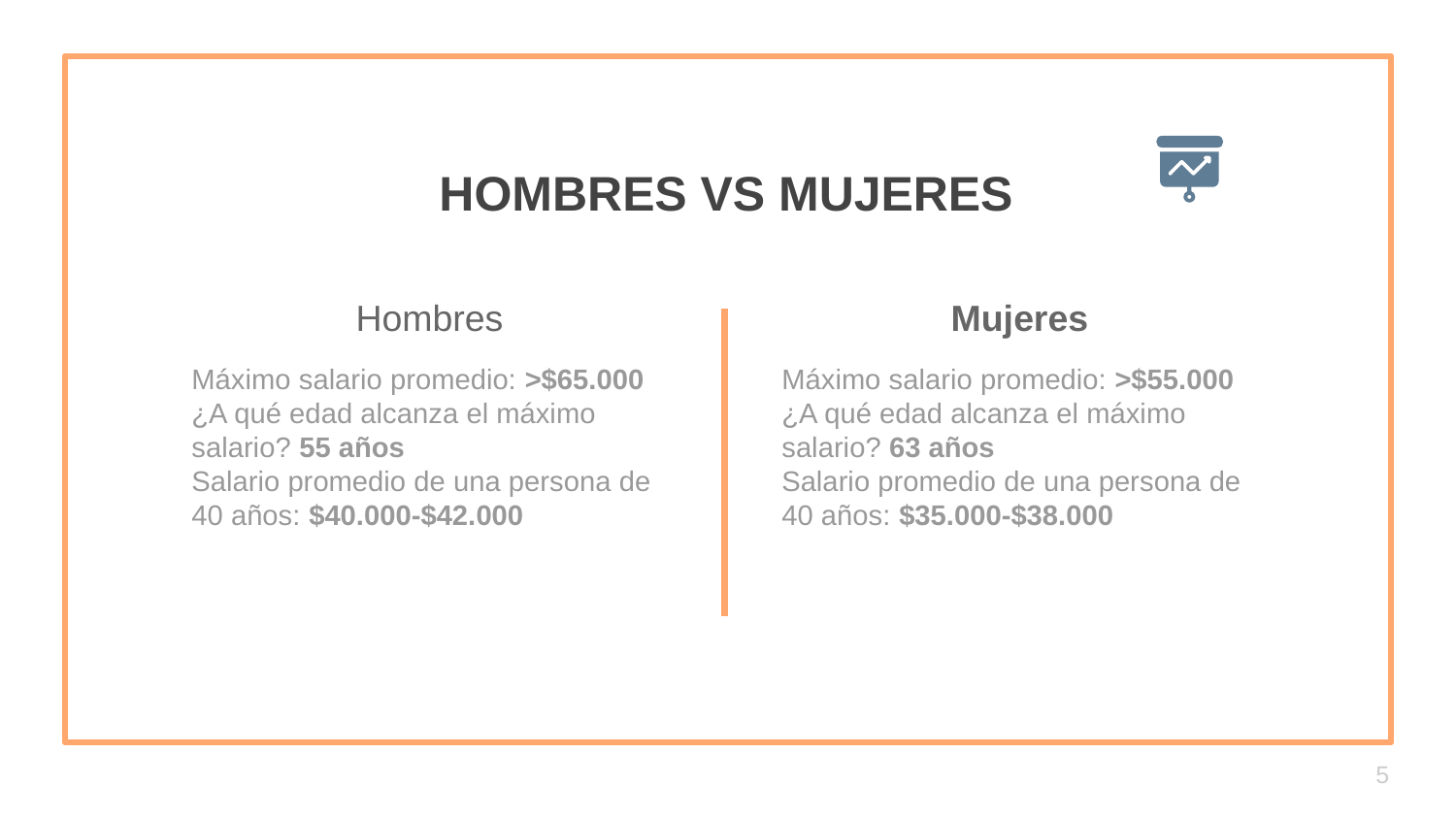

HOMBRES VS MUJERES
# Hombres
Mujeres
Máximo salario promedio: >$65.000
¿A qué edad alcanza el máximo salario? 55 años
Salario promedio de una persona de 40 años: $40.000-$42.000
Máximo salario promedio: >$55.000
¿A qué edad alcanza el máximo salario? 63 años
Salario promedio de una persona de 40 años: $35.000-$38.000
5